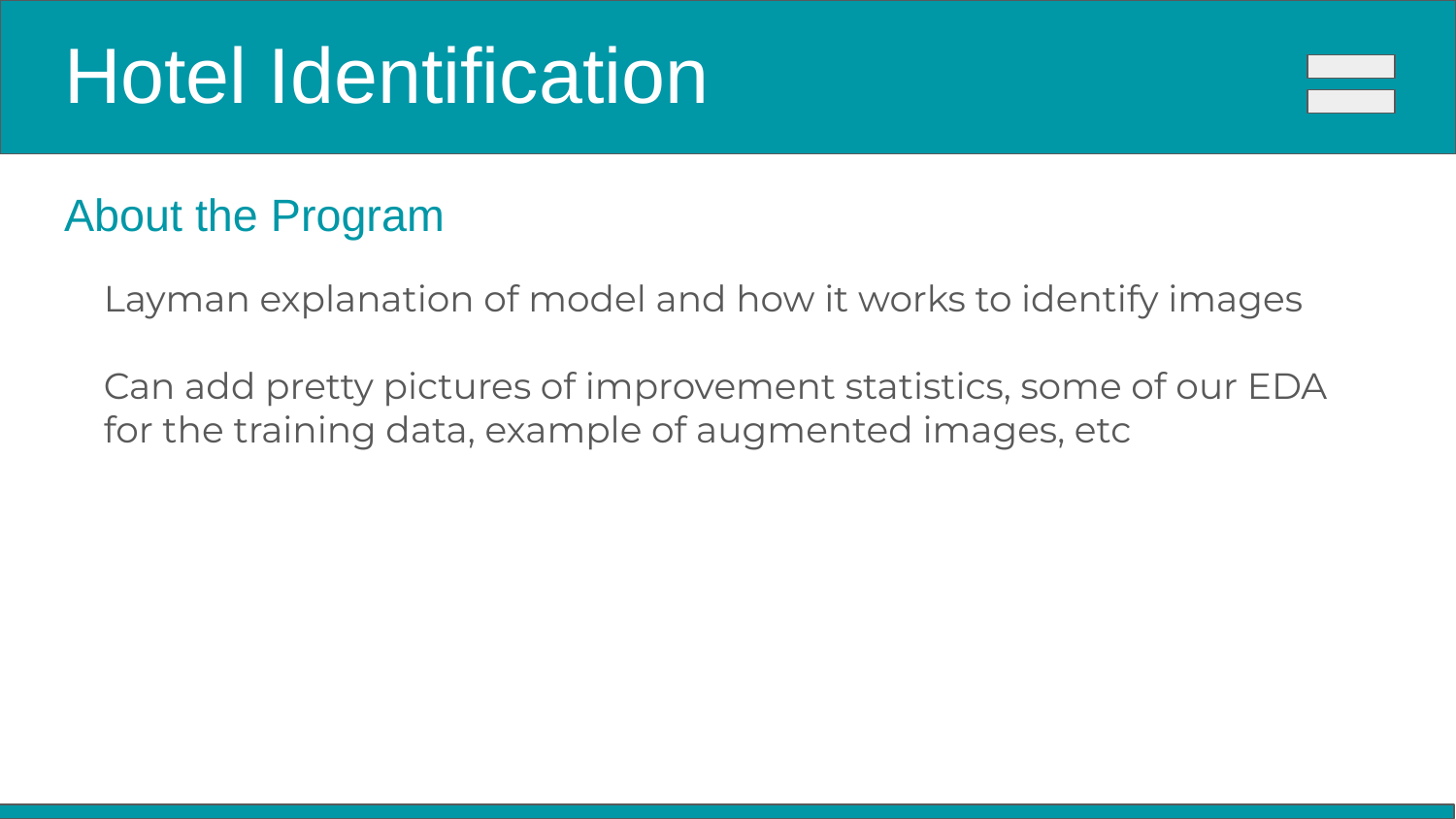

Hotel Identification

# Hotel Identification
About the Program
Layman explanation of model and how it works to identify images

Can add pretty pictures of improvement statistics, some of our EDA for the training data, example of augmented images, etc